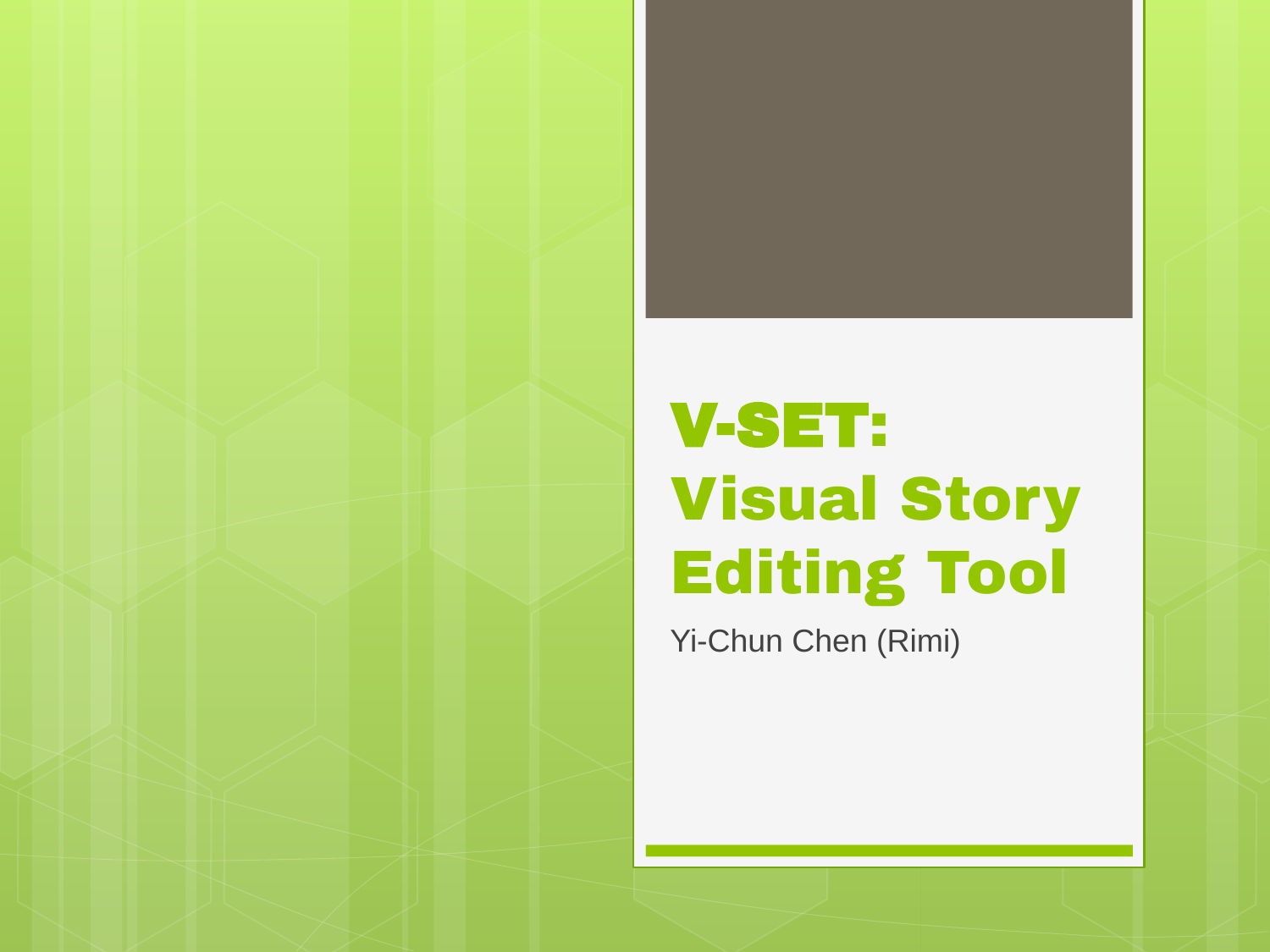

# V-SET: Visual Story Editing Tool
Yi-Chun Chen (Rimi)